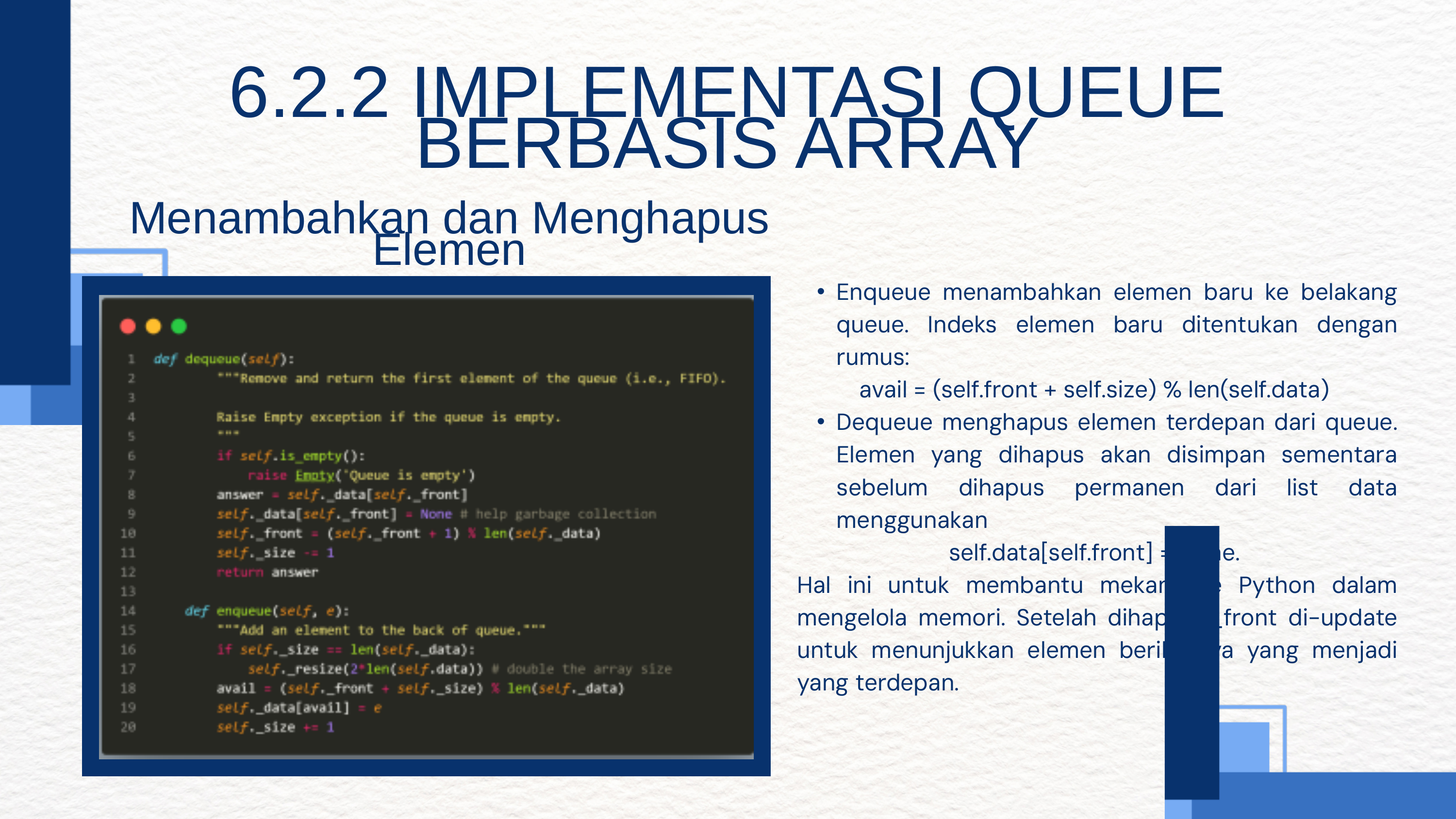

6.2.2 IMPLEMENTASI QUEUE BERBASIS ARRAY
Menambahkan dan Menghapus Elemen
Enqueue menambahkan elemen baru ke belakang queue. Indeks elemen baru ditentukan dengan rumus:
avail = (self.front + self.size) % len(self.data)
Dequeue menghapus elemen terdepan dari queue. Elemen yang dihapus akan disimpan sementara sebelum dihapus permanen dari list data menggunakan
self.data[self.front] = None.
Hal ini untuk membantu mekanisme Python dalam mengelola memori. Setelah dihapus, _front di-update untuk menunjukkan elemen berikutnya yang menjadi yang terdepan.